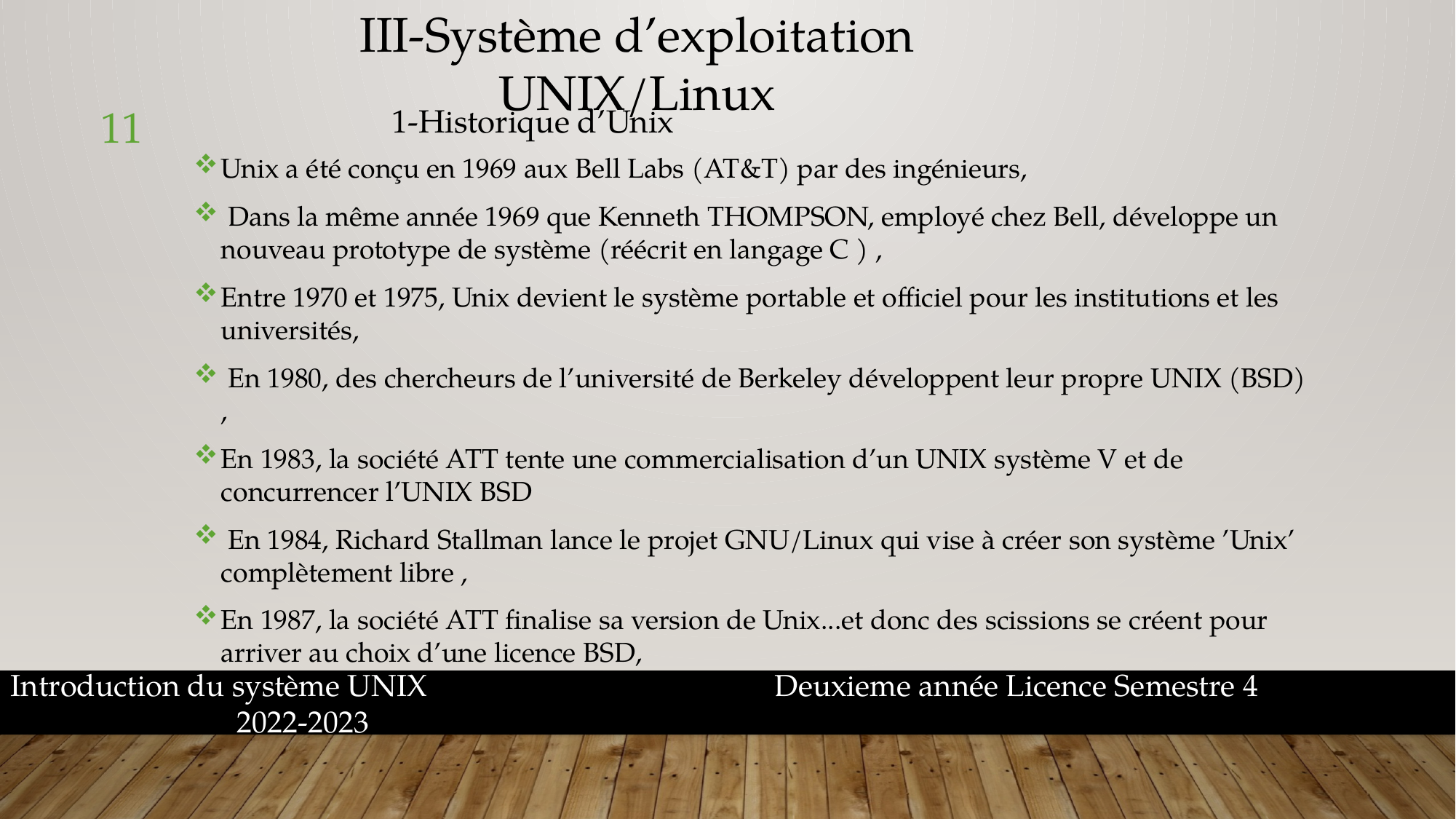

III-Système d’exploitation UNIX/Linux
11
1-Historique d’Unix
Unix a été conçu en 1969 aux Bell Labs (AT&T) par des ingénieurs,
 Dans la même année 1969 que Kenneth THOMPSON, employé chez Bell, développe un nouveau prototype de système (réécrit en langage C ) ,
Entre 1970 et 1975, Unix devient le système portable et officiel pour les institutions et les universités,
 En 1980, des chercheurs de l’université de Berkeley développent leur propre UNIX (BSD) ,
En 1983, la société ATT tente une commercialisation d’un UNIX système V et de concurrencer l’UNIX BSD
 En 1984, Richard Stallman lance le projet GNU/Linux qui vise à créer son système ’Unix’ complètement libre ,
En 1987, la société ATT finalise sa version de Unix...et donc des scissions se créent pour arriver au choix d’une licence BSD,
Introduction du système UNIX				Deuxieme année Licence Semestre 4				 2022-2023